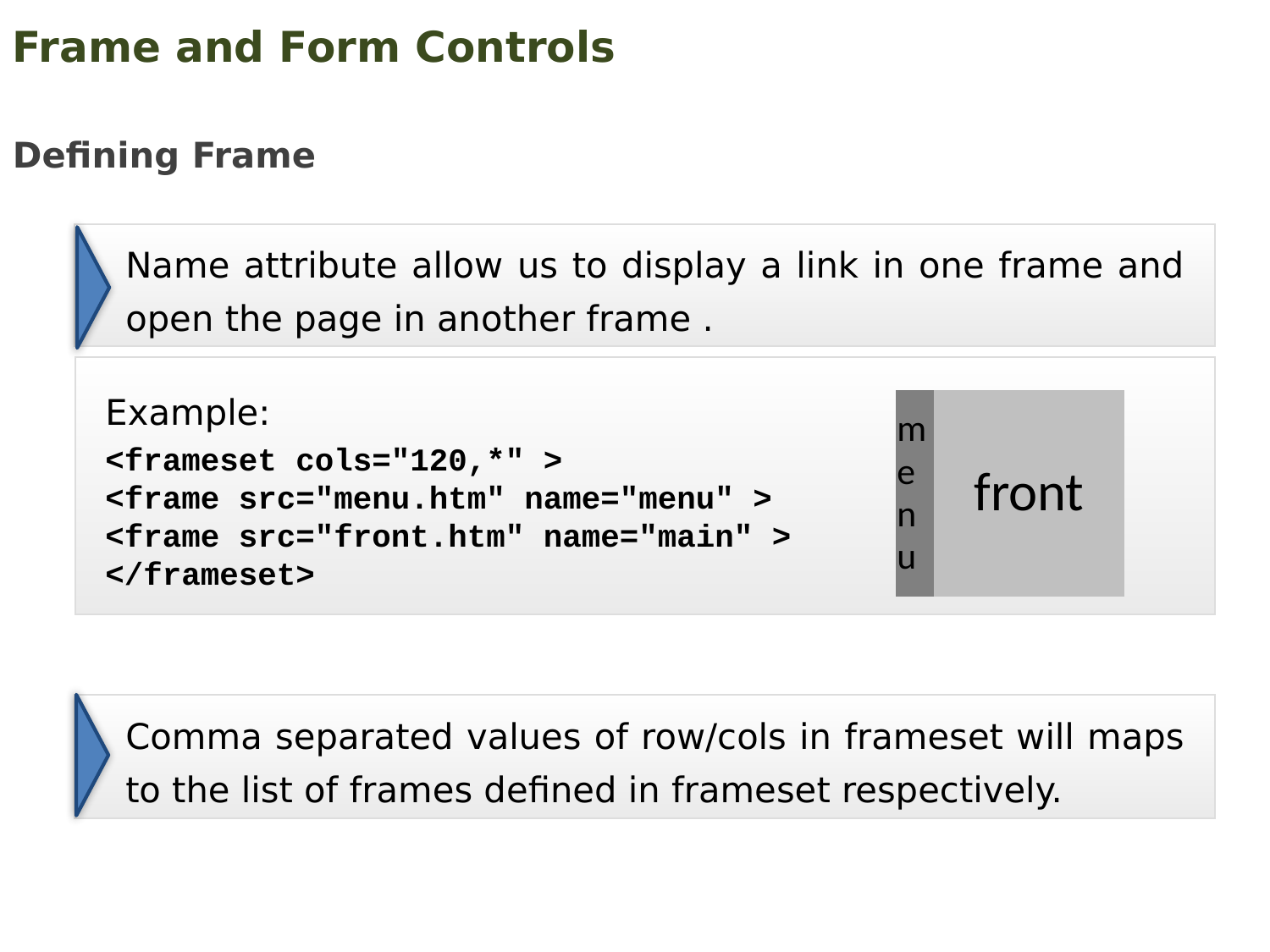

Frame and Form Controls
Defining Frame
Name attribute allow us to display a link in one frame and open the page in another frame .

Example:
<frameset cols="120,*" >
<frame src="menu.htm" name="menu" >
<frame src="front.htm" name="main" >
</frameset>
| menu | front |
| --- | --- |
Comma separated values of row/cols in frameset will maps to the list of frames defined in frameset respectively.